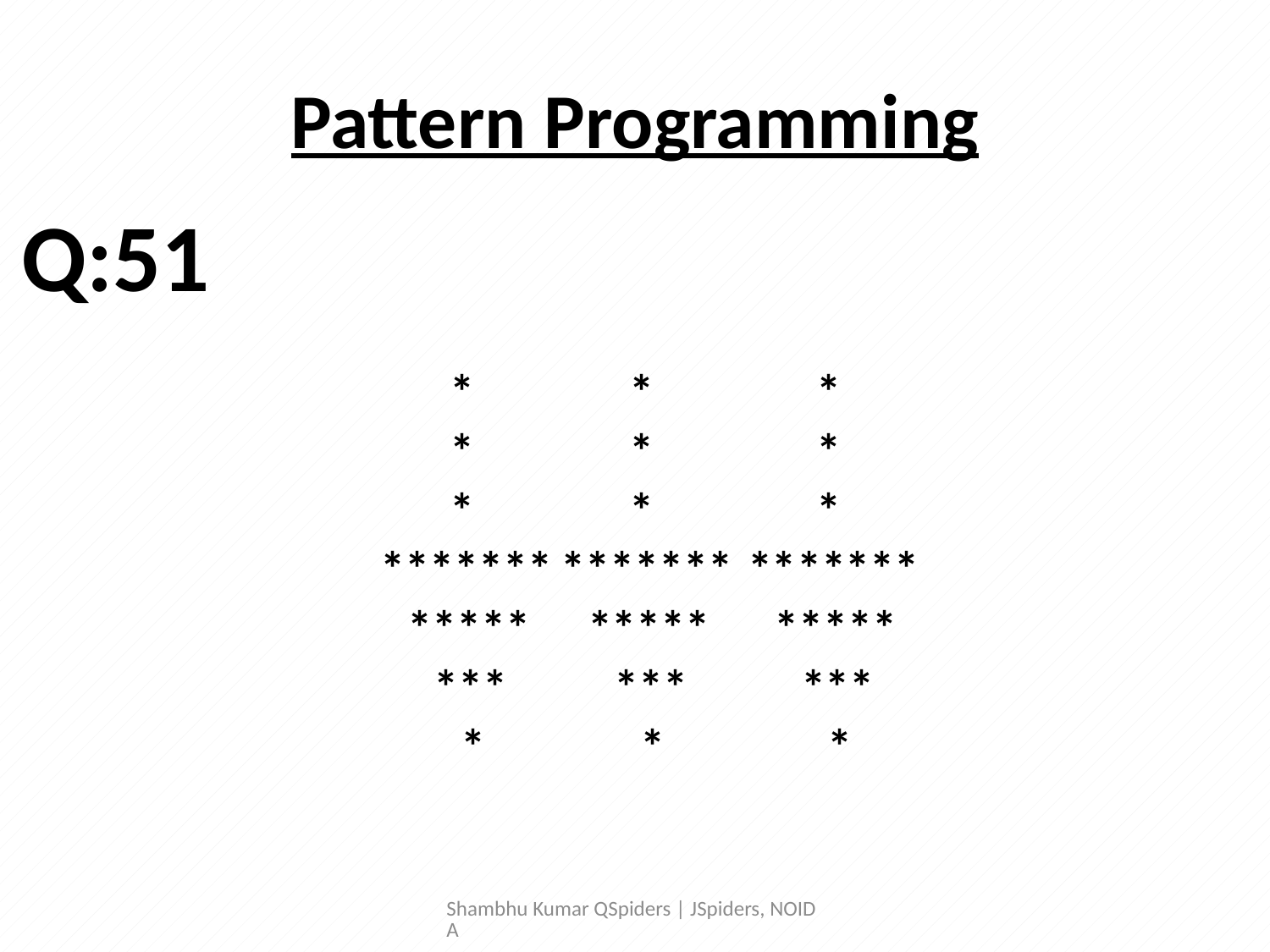

# Pattern Programming

Q:51

           *
         ***
       *****
     *******
            *
            *
            *

           *
         ***
       *****
     *******
            *
            *
            *

           *
         ***
       *****
     *******
            *
            *
            *

Shambhu Kumar QSpiders | JSpiders, NOIDA